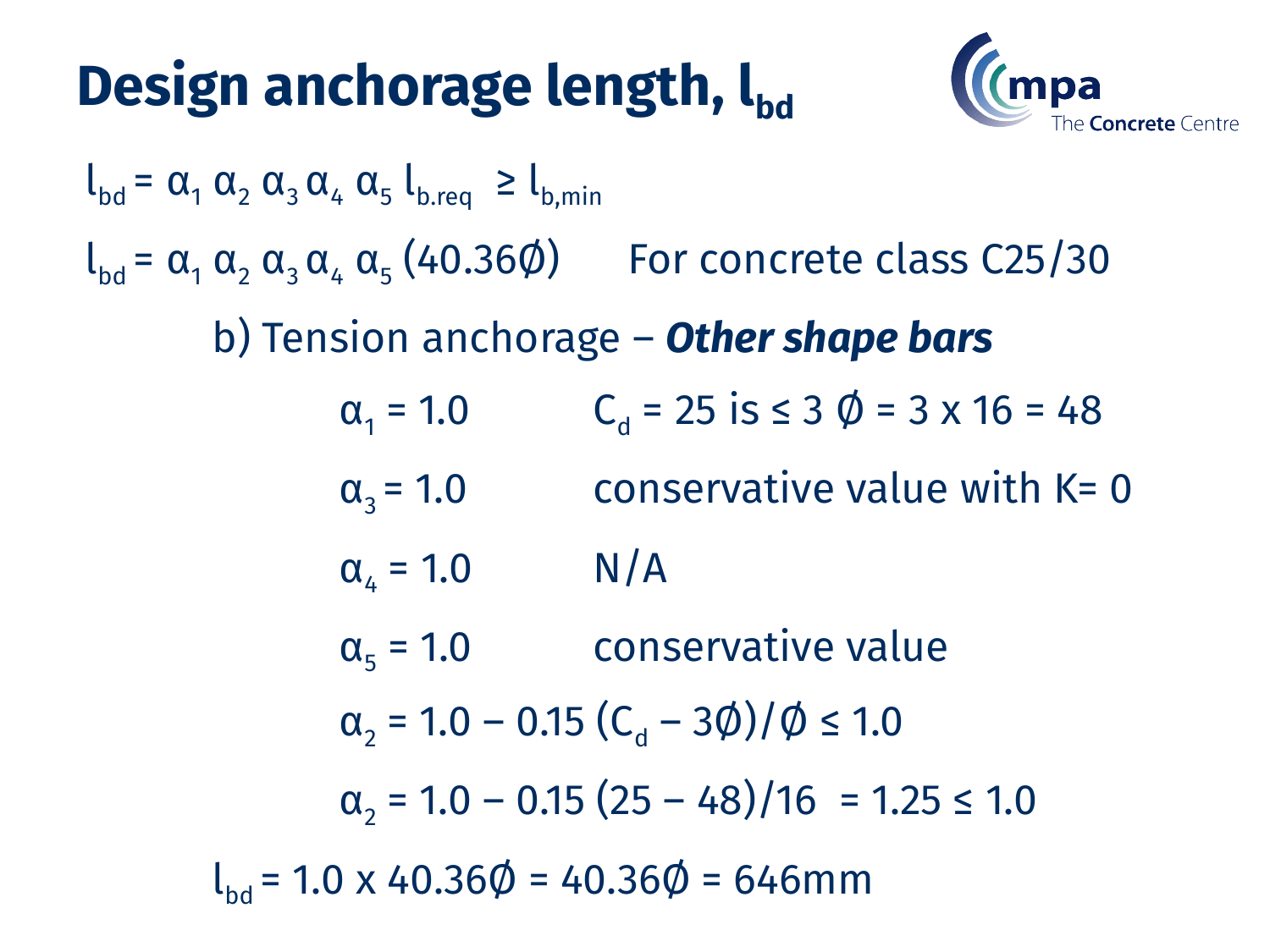

# Design anchorage length, lbd
lbd = α1 α2 α3 α4 α5 lb.req  ≥ lb,min
lbd = α1 α2 α3 α4 α5 (40.36Ø)      For concrete class C25/30
	b) Tension anchorage – Other shape bars
		α1 = 1.0 	Cd = 25 is ≤ 3 Ø = 3 x 16 = 48
		α3 = 1.0 	conservative value with K= 0
		α4 = 1.0 	N/A
		α5 = 1.0 	conservative value
		α2 = 1.0 – 0.15 (Cd – 3Ø)/Ø ≤ 1.0
		α2 = 1.0 – 0.15 (25 – 48)/16  = 1.25 ≤ 1.0
	lbd = 1.0 x 40.36Ø = 40.36Ø = 646mm